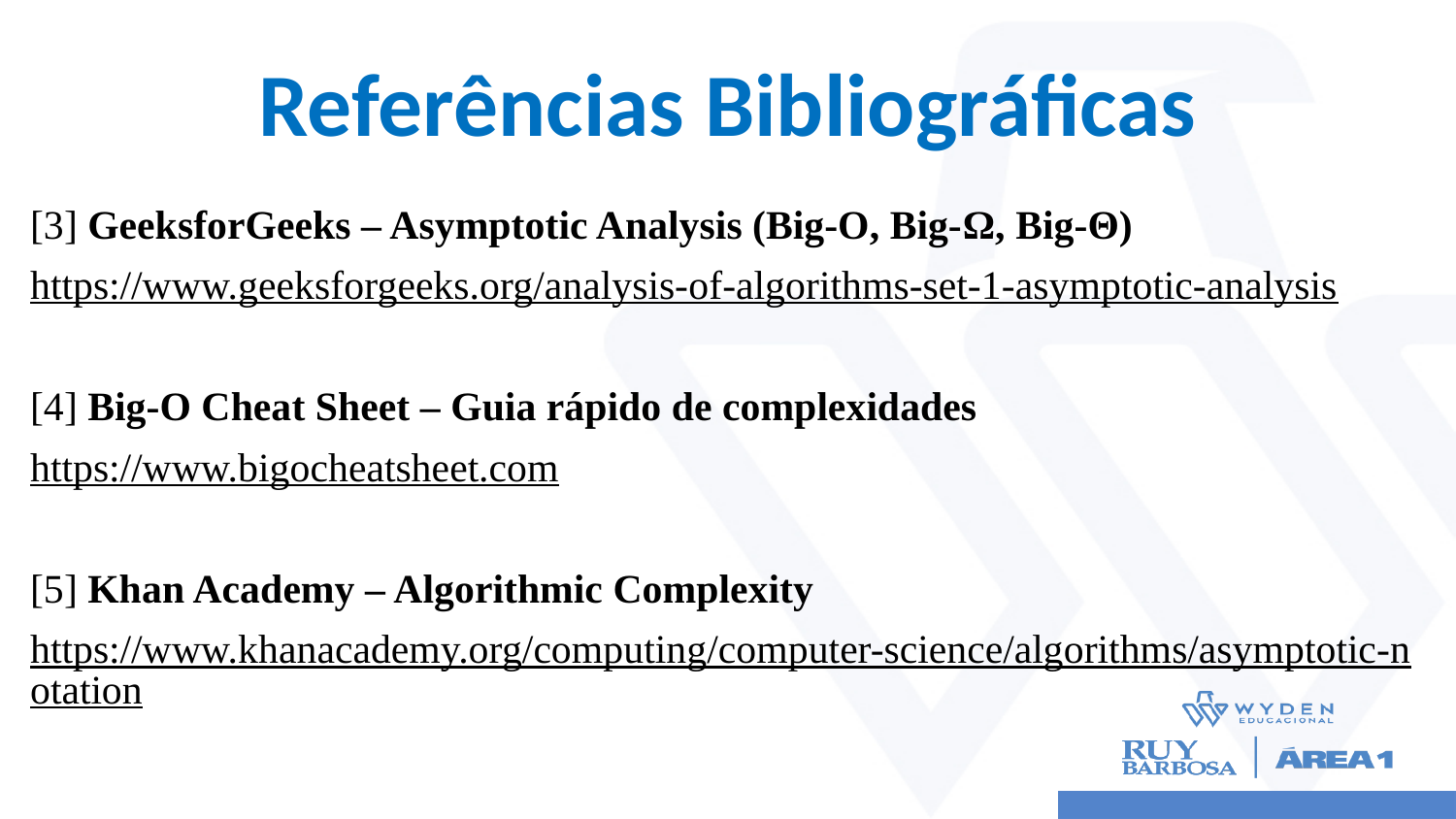

# Referências Bibliográficas
[3] GeeksforGeeks – Asymptotic Analysis (Big-O, Big-Ω, Big-Θ)
https://www.geeksforgeeks.org/analysis-of-algorithms-set-1-asymptotic-analysis

[4] Big-O Cheat Sheet – Guia rápido de complexidades
https://www.bigocheatsheet.com

[5] Khan Academy – Algorithmic Complexity
https://www.khanacademy.org/computing/computer-science/algorithms/asymptotic-notation